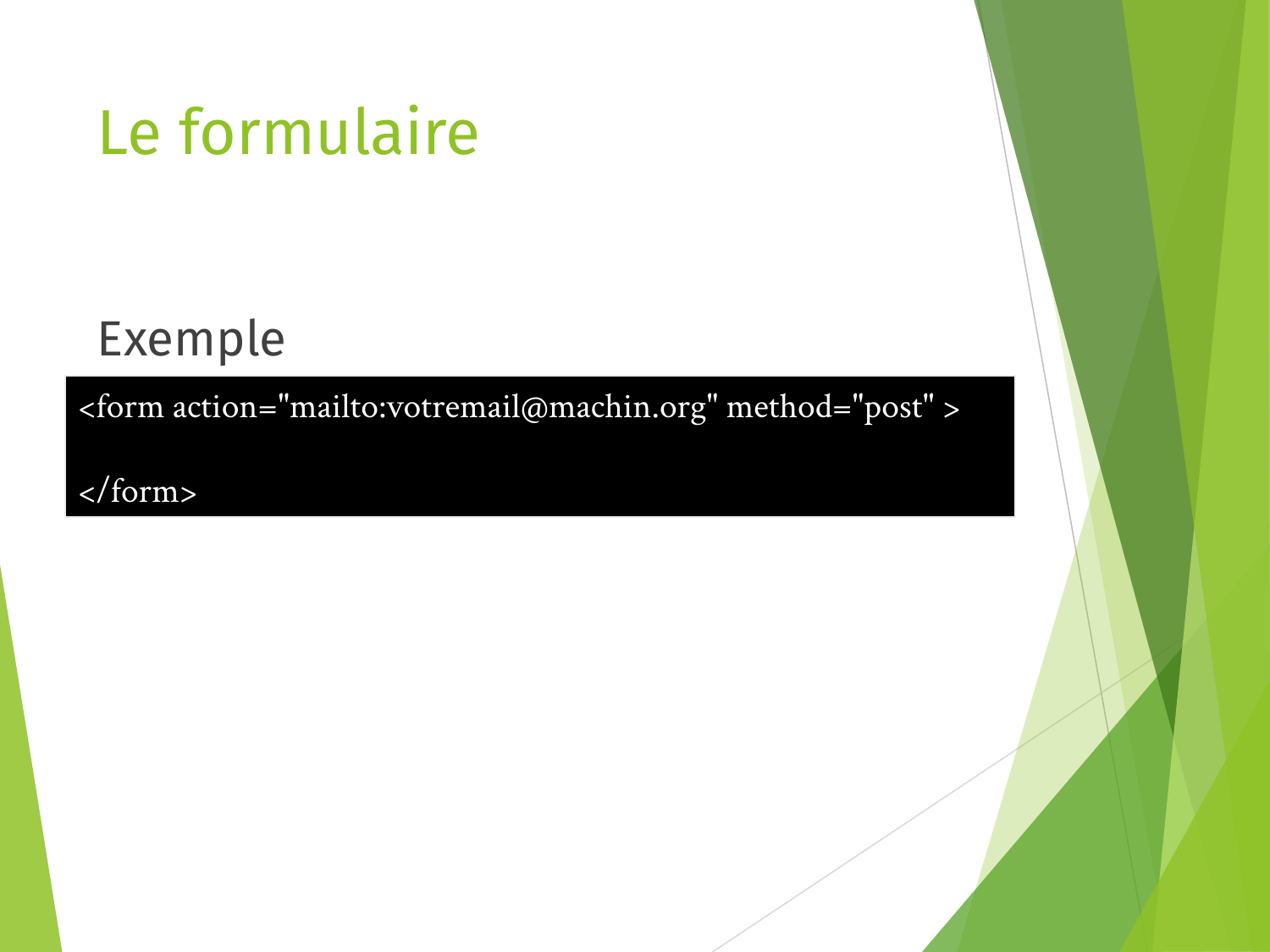

# Le formulaire
Exemple
<form action="mailto:votremail@machin.org" method="post" >

</form>